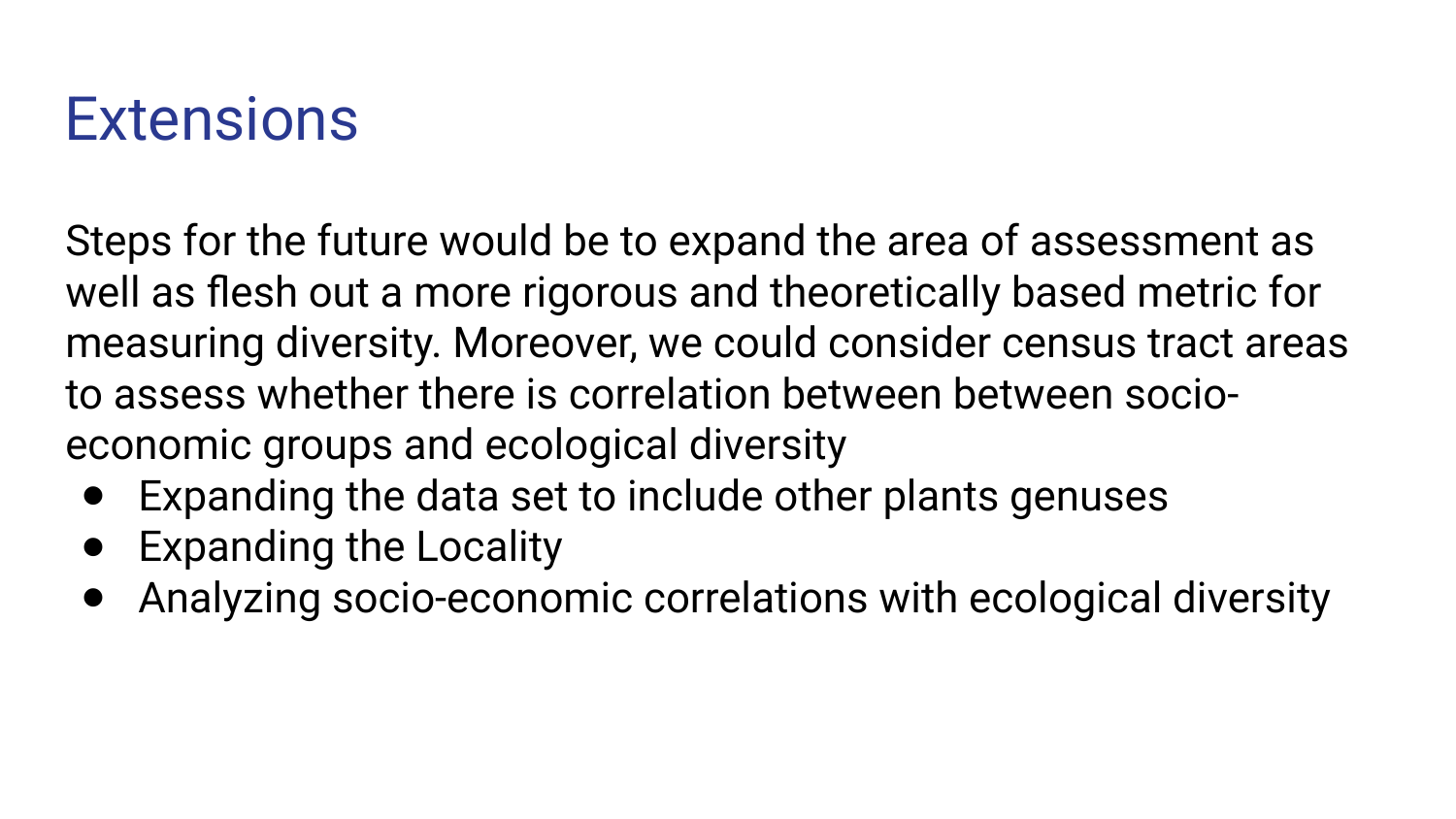

# Extensions
Steps for the future would be to expand the area of assessment as well as flesh out a more rigorous and theoretically based metric for measuring diversity. Moreover, we could consider census tract areas to assess whether there is correlation between between socio-economic groups and ecological diversity
Expanding the data set to include other plants genuses
Expanding the Locality
Analyzing socio-economic correlations with ecological diversity